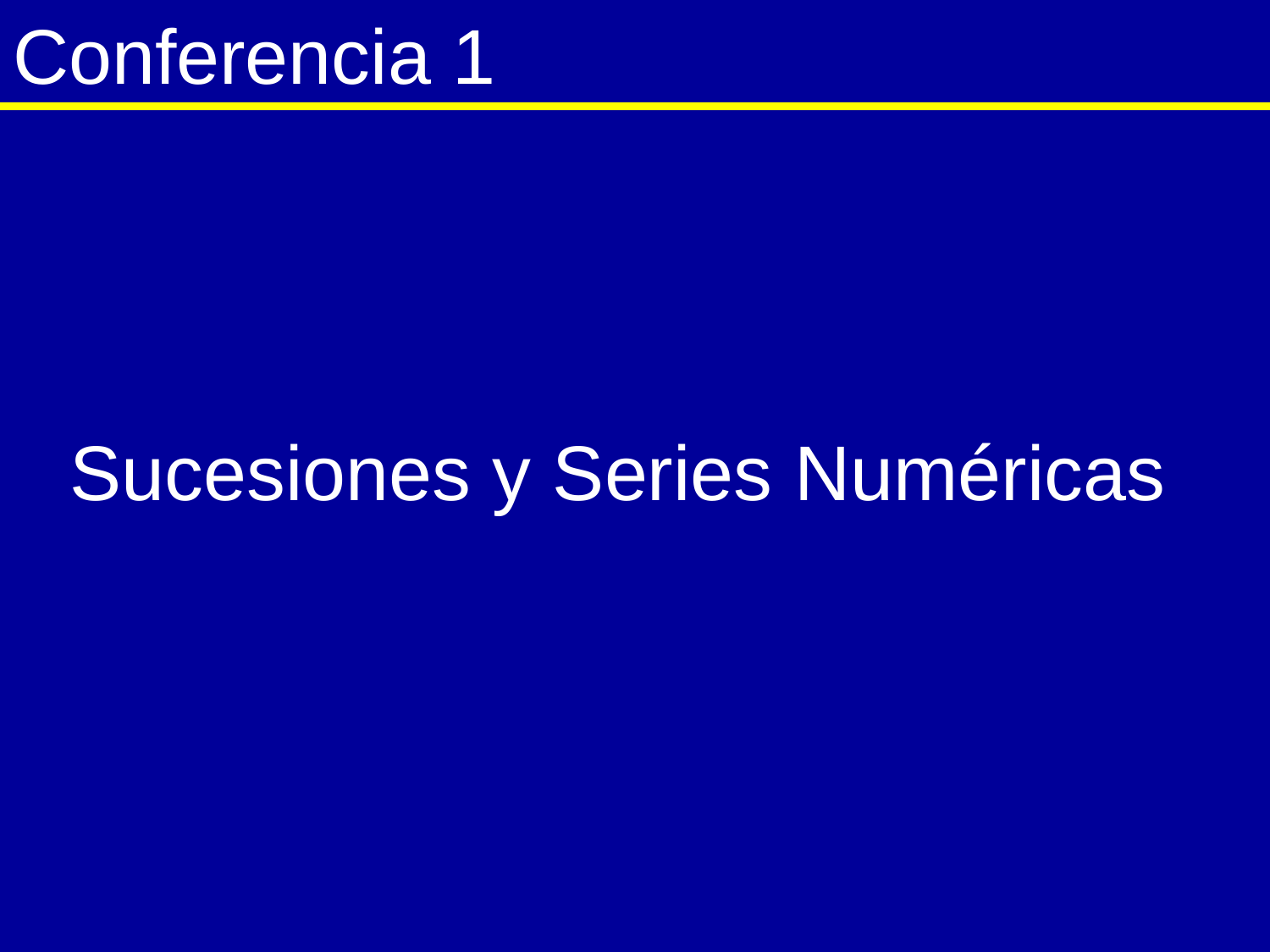

# Conferencia 1

Sucesiones y Series Numéricas